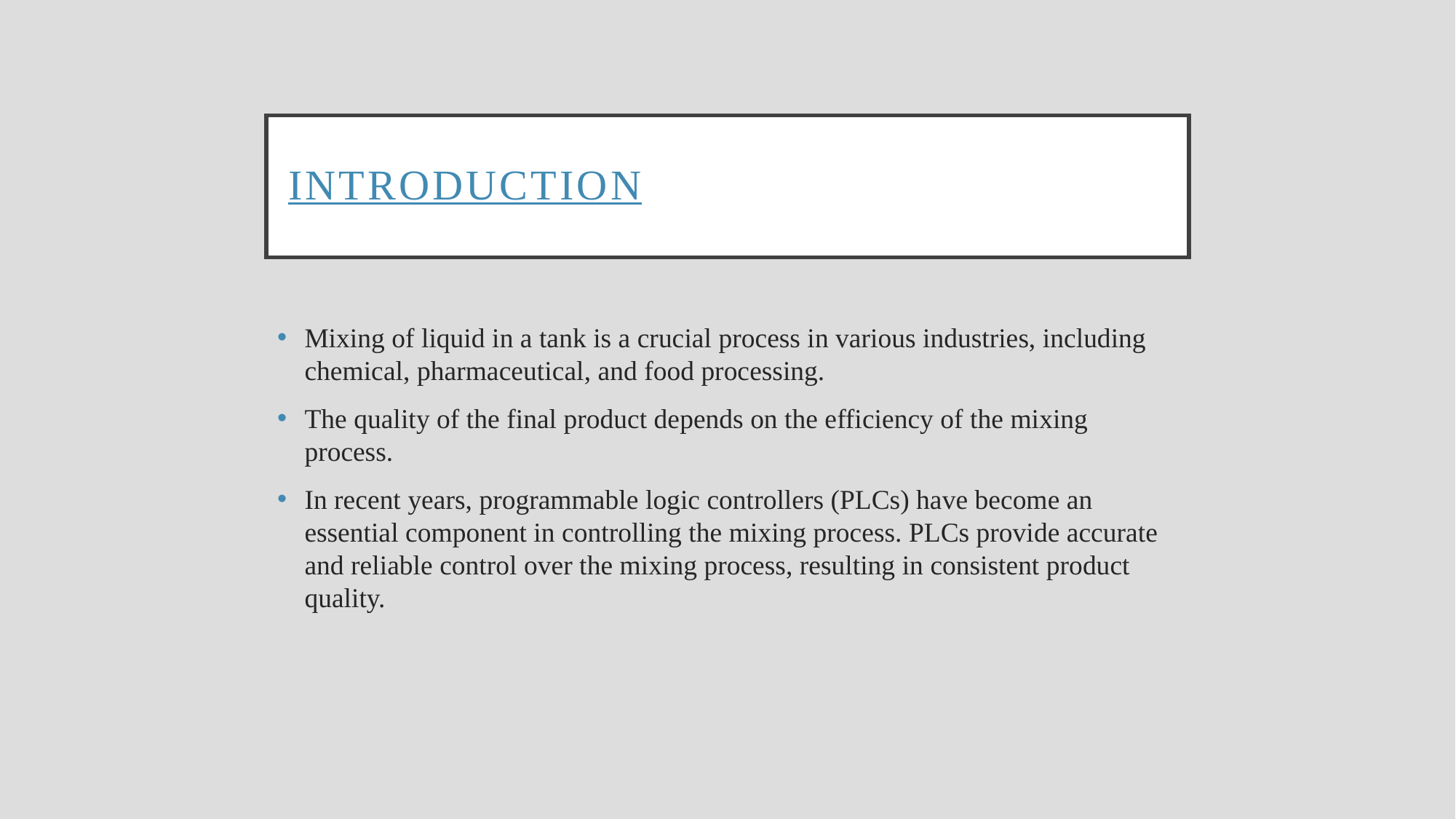

# Introduction
Mixing of liquid in a tank is a crucial process in various industries, including chemical, pharmaceutical, and food processing.
The quality of the final product depends on the efficiency of the mixing process.
In recent years, programmable logic controllers (PLCs) have become an essential component in controlling the mixing process. PLCs provide accurate and reliable control over the mixing process, resulting in consistent product quality.